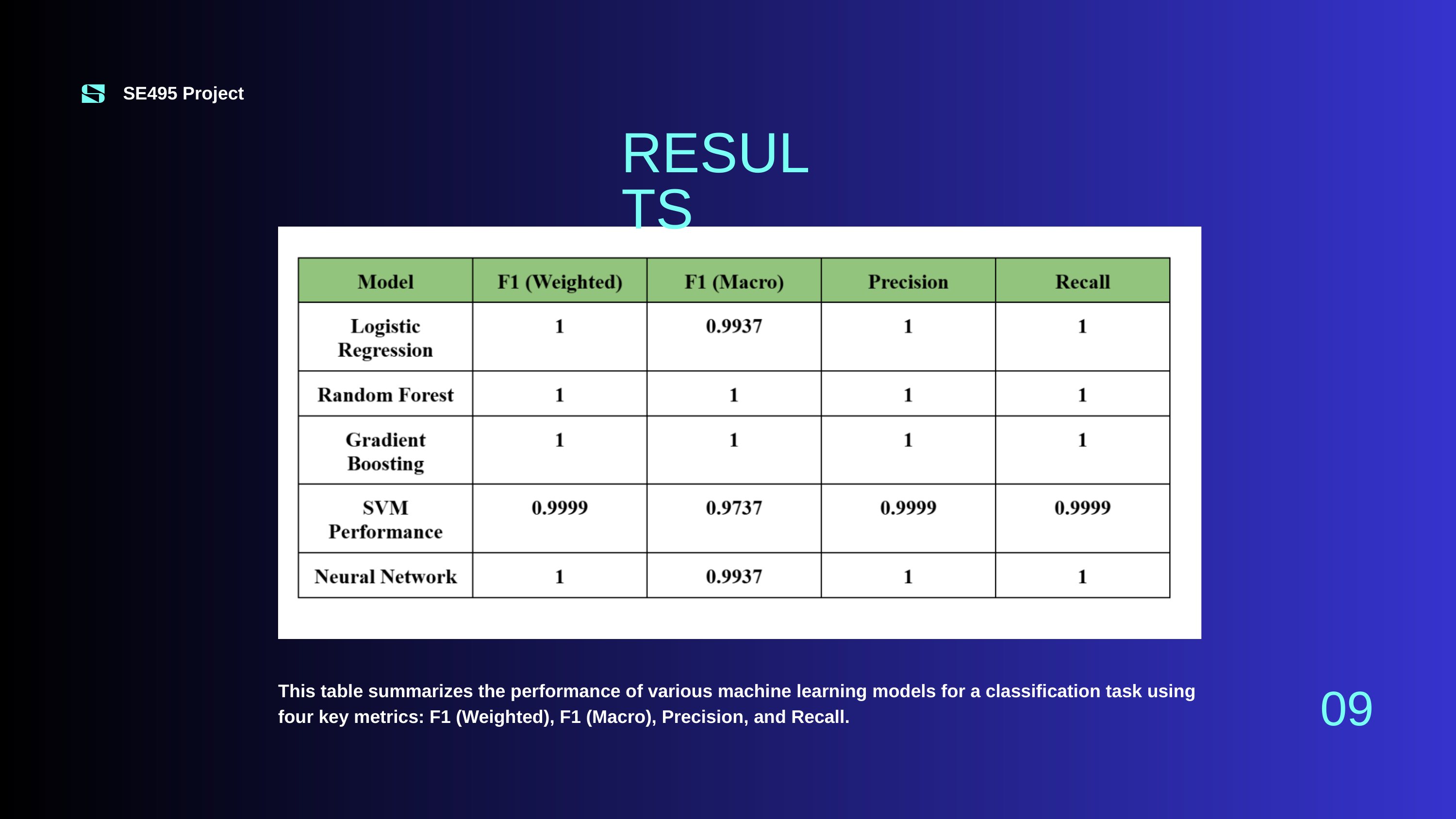

SE495 Project

RESULTS

This table summarizes the performance of various machine learning models for a classification task using four key metrics: F1 (Weighted), F1 (Macro), Precision, and Recall.
09